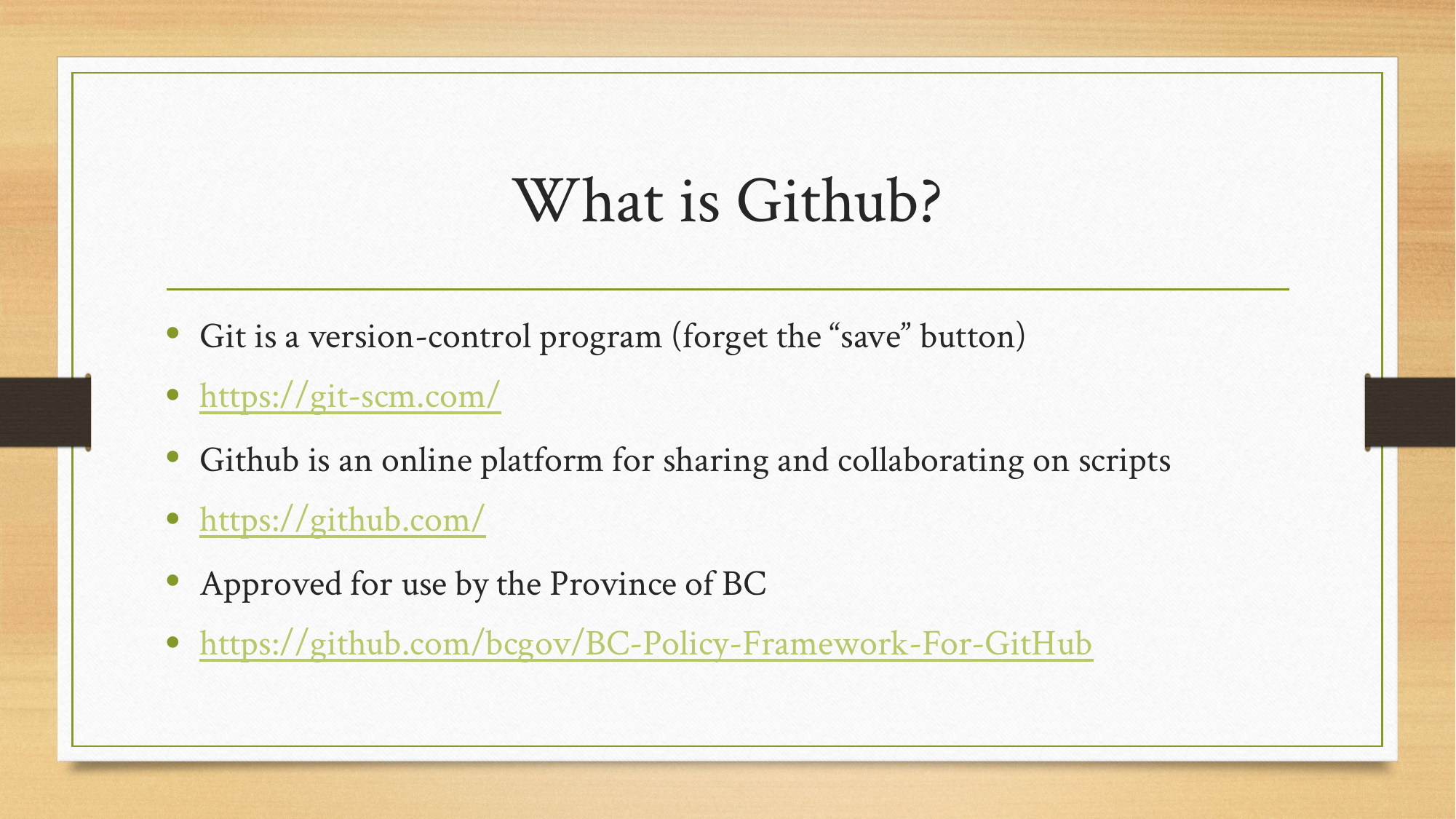

# What is Github?
Git is a version-control program (forget the “save” button)
https://git-scm.com/
Github is an online platform for sharing and collaborating on scripts
https://github.com/
Approved for use by the Province of BC
https://github.com/bcgov/BC-Policy-Framework-For-GitHub